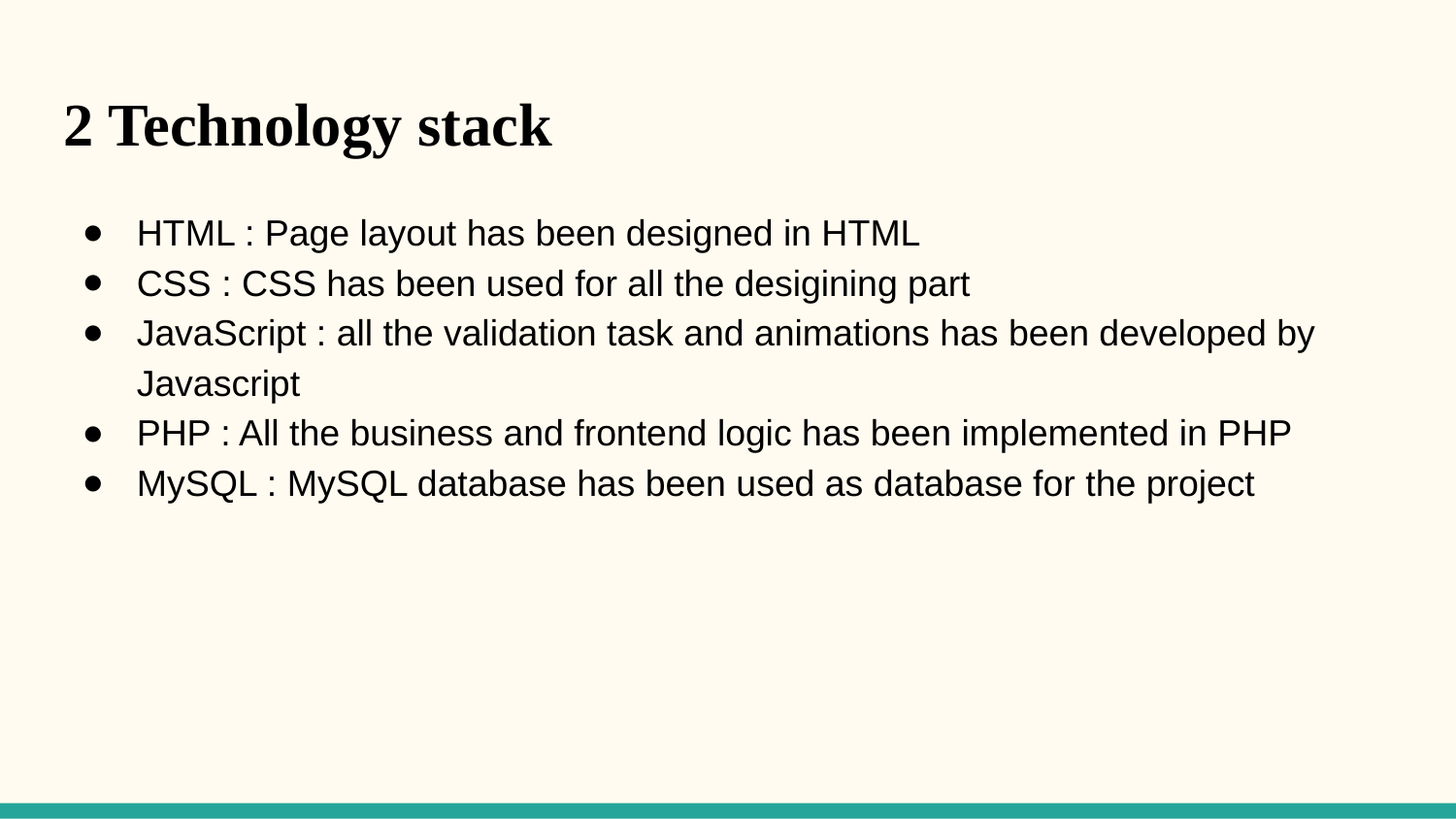

2 Technology stack
HTML : Page layout has been designed in HTML
CSS : CSS has been used for all the desigining part
JavaScript : all the validation task and animations has been developed by Javascript
PHP : All the business and frontend logic has been implemented in PHP
MySQL : MySQL database has been used as database for the project